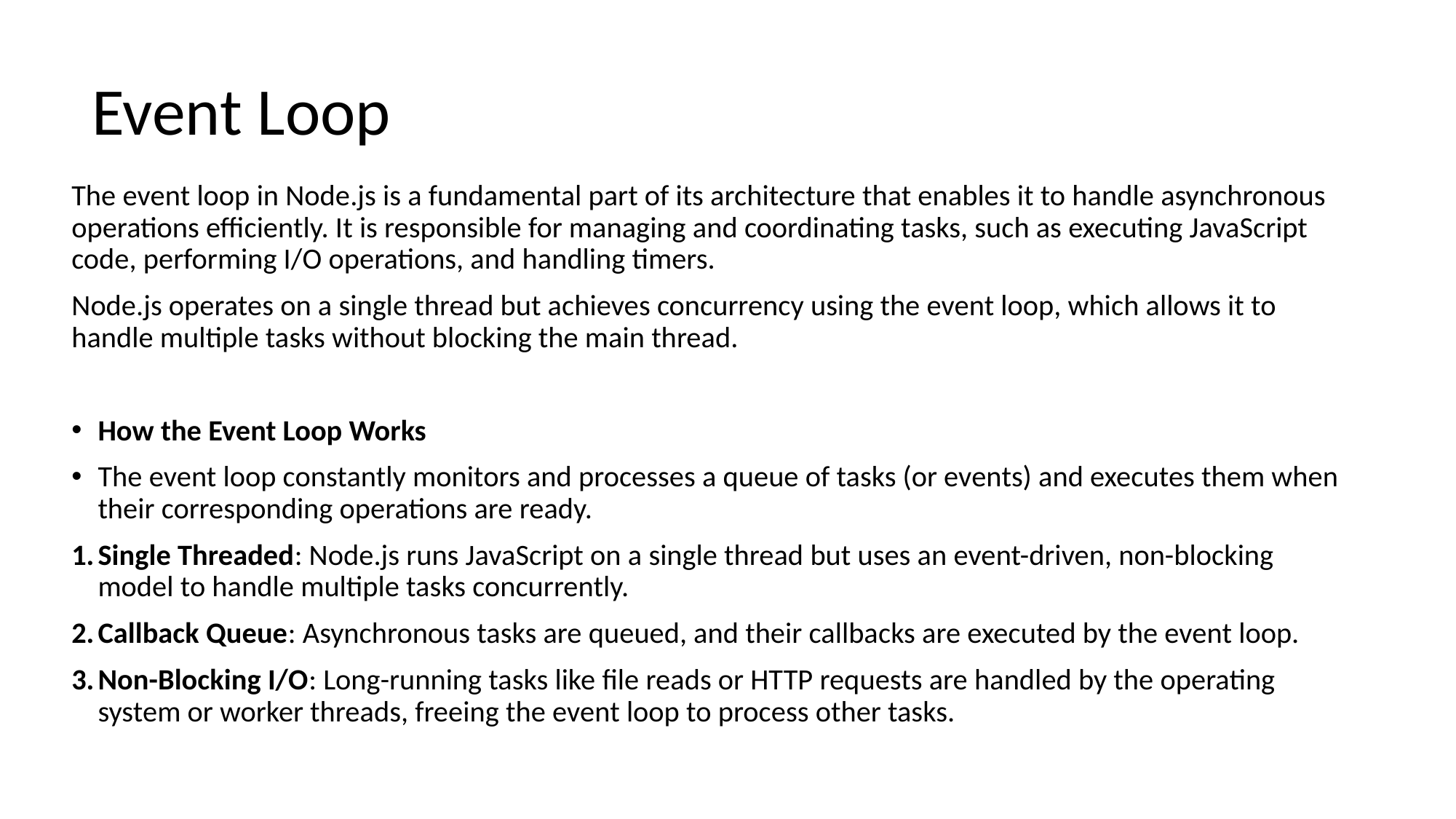

# Event Loop
The event loop in Node.js is a fundamental part of its architecture that enables it to handle asynchronous operations efficiently. It is responsible for managing and coordinating tasks, such as executing JavaScript code, performing I/O operations, and handling timers.
Node.js operates on a single thread but achieves concurrency using the event loop, which allows it to handle multiple tasks without blocking the main thread.

How the Event Loop Works
The event loop constantly monitors and processes a queue of tasks (or events) and executes them when their corresponding operations are ready.
Single Threaded: Node.js runs JavaScript on a single thread but uses an event-driven, non-blocking model to handle multiple tasks concurrently.
Callback Queue: Asynchronous tasks are queued, and their callbacks are executed by the event loop.
Non-Blocking I/O: Long-running tasks like file reads or HTTP requests are handled by the operating system or worker threads, freeing the event loop to process other tasks.